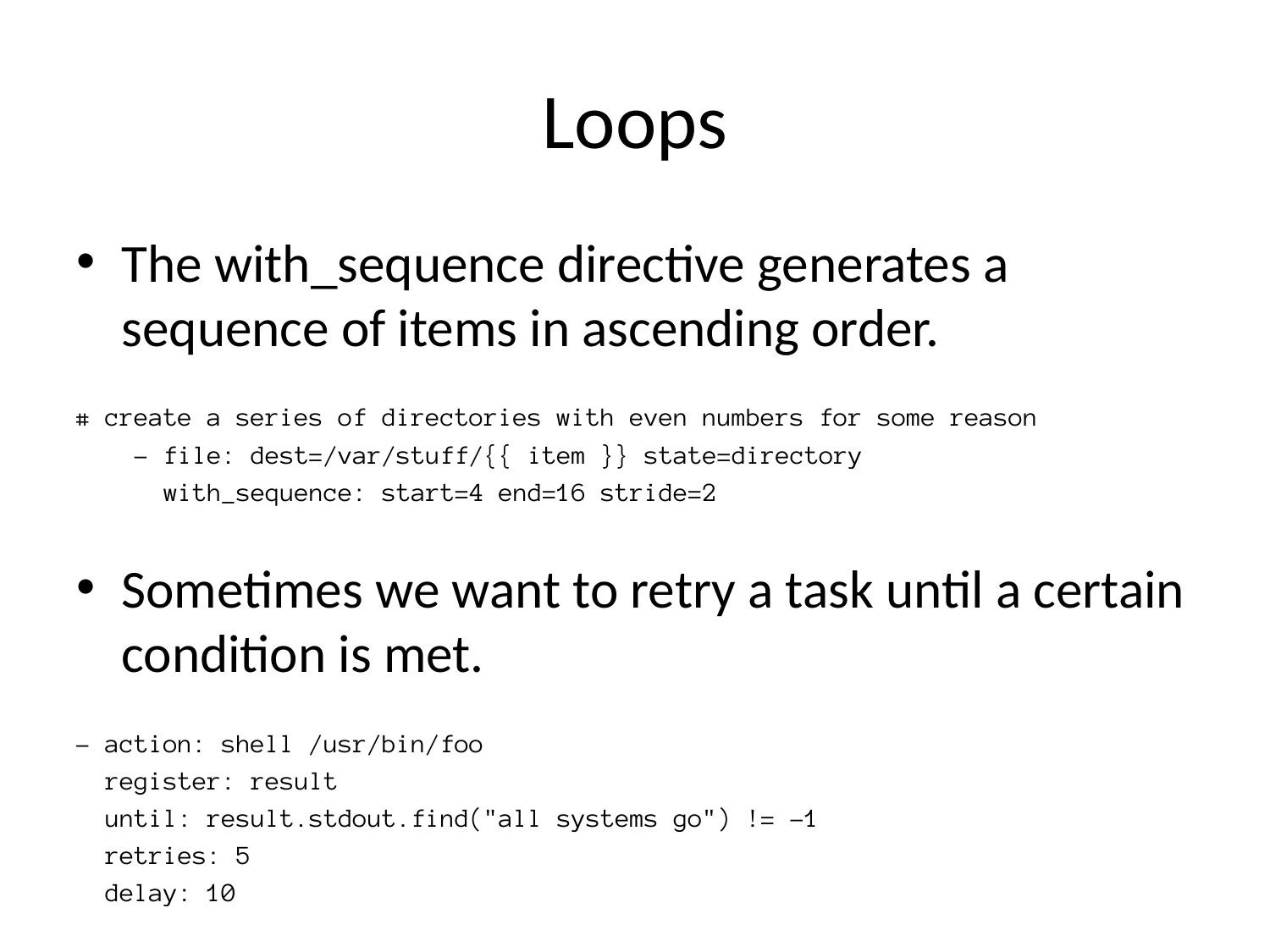

# Loops
The with_sequence directive generates a sequence of items in ascending order.

# create a series of directories with even numbers for some reason
    - file: dest=/var/stuff/{{ item }} state=directory
      with_sequence: start=4 end=16 stride=2

Sometimes we want to retry a task until a certain condition is met.

- action: shell /usr/bin/foo
  register: result
  until: result.stdout.find("all systems go") != -1
  retries: 5
  delay: 10